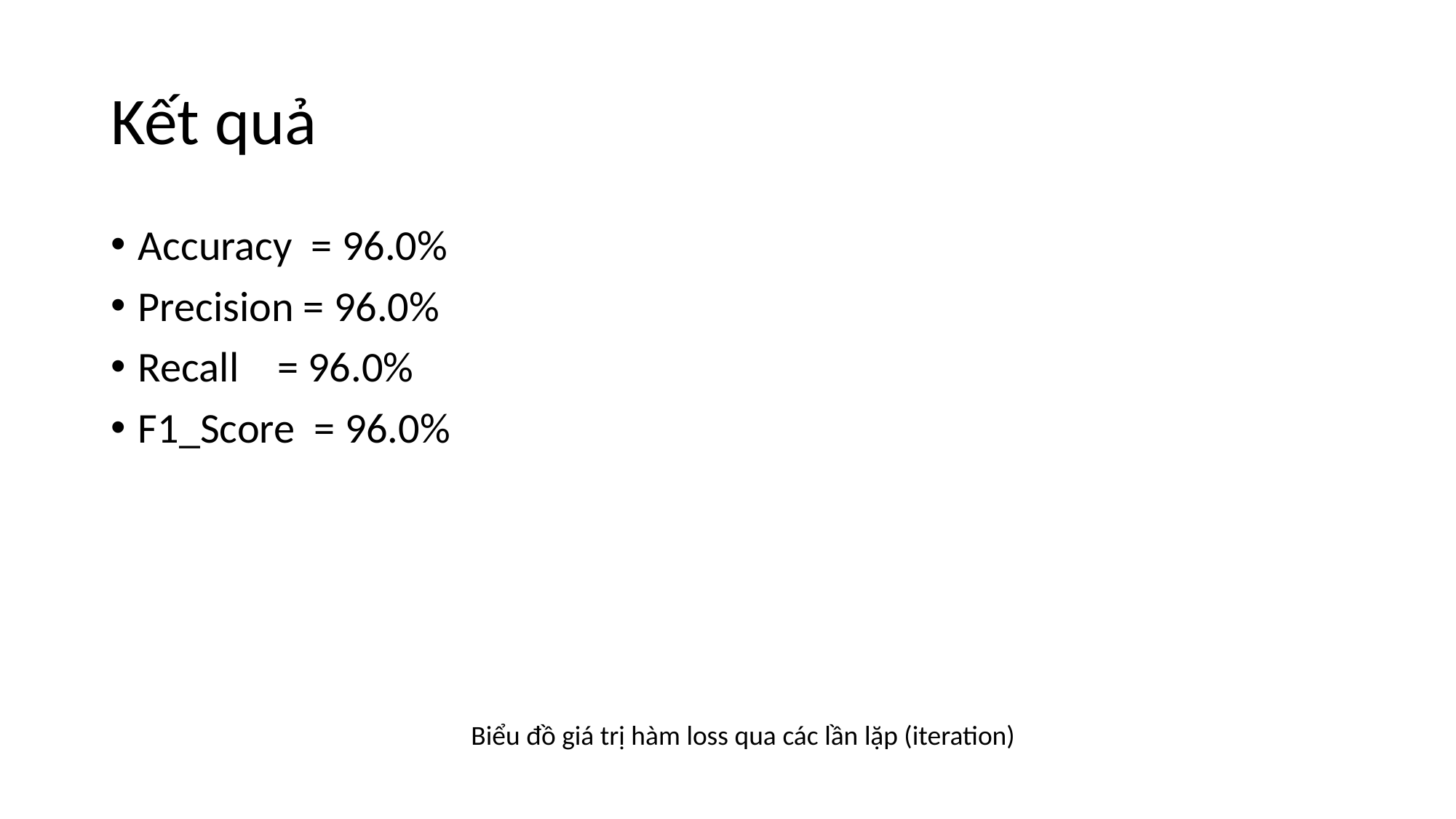

# Kết quả
Accuracy  = 96.0%
Precision = 96.0%
Recall    = 96.0%
F1_Score  = 96.0%

Biểu đồ giá trị hàm loss qua các lần lặp (iteration)